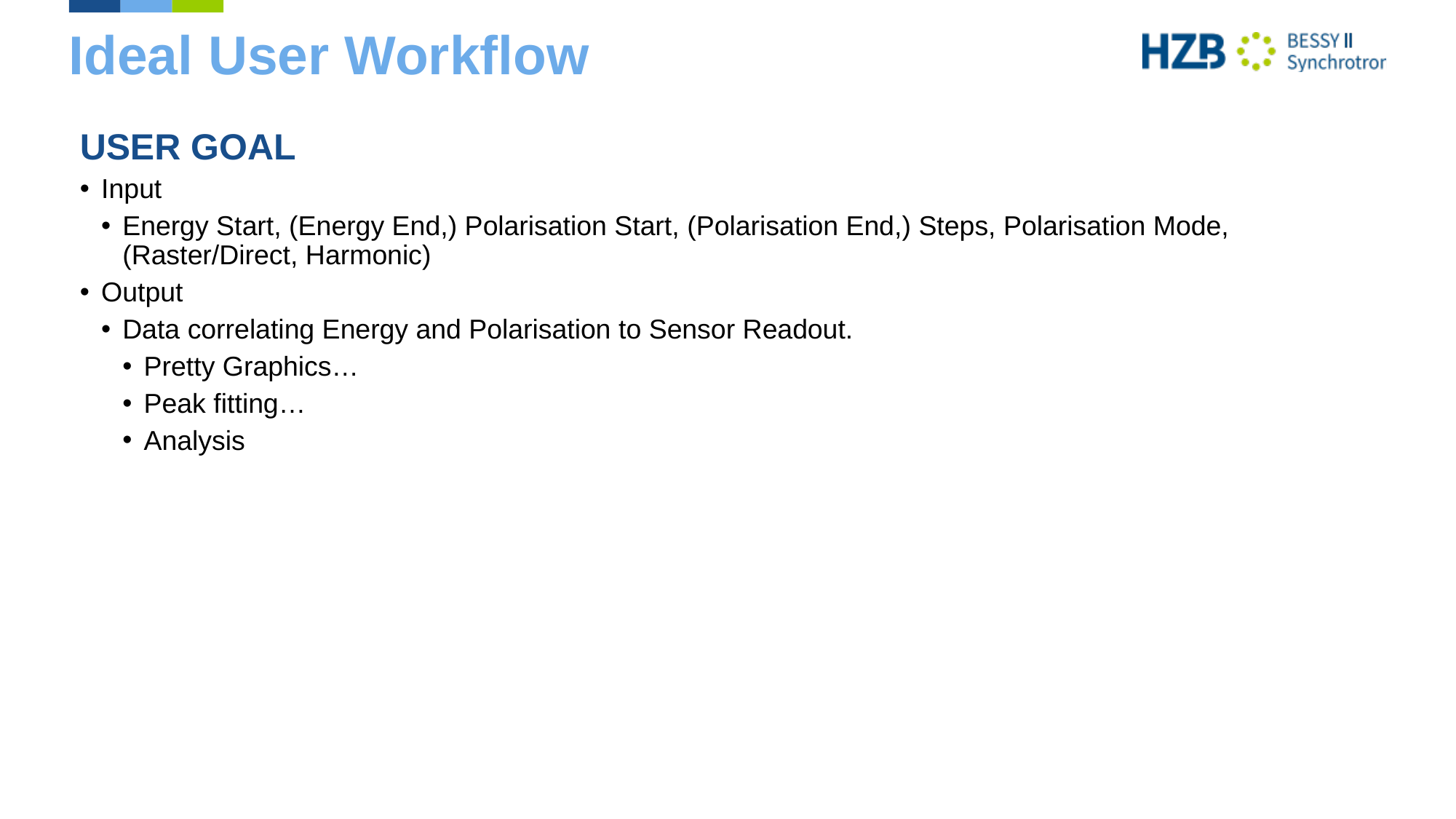

# Ideal User Workflow
User Goal
Input
Energy Start, (Energy End,) Polarisation Start, (Polarisation End,) Steps, Polarisation Mode, (Raster/Direct, Harmonic)
Output
Data correlating Energy and Polarisation to Sensor Readout.
Pretty Graphics…
Peak fitting…
Analysis